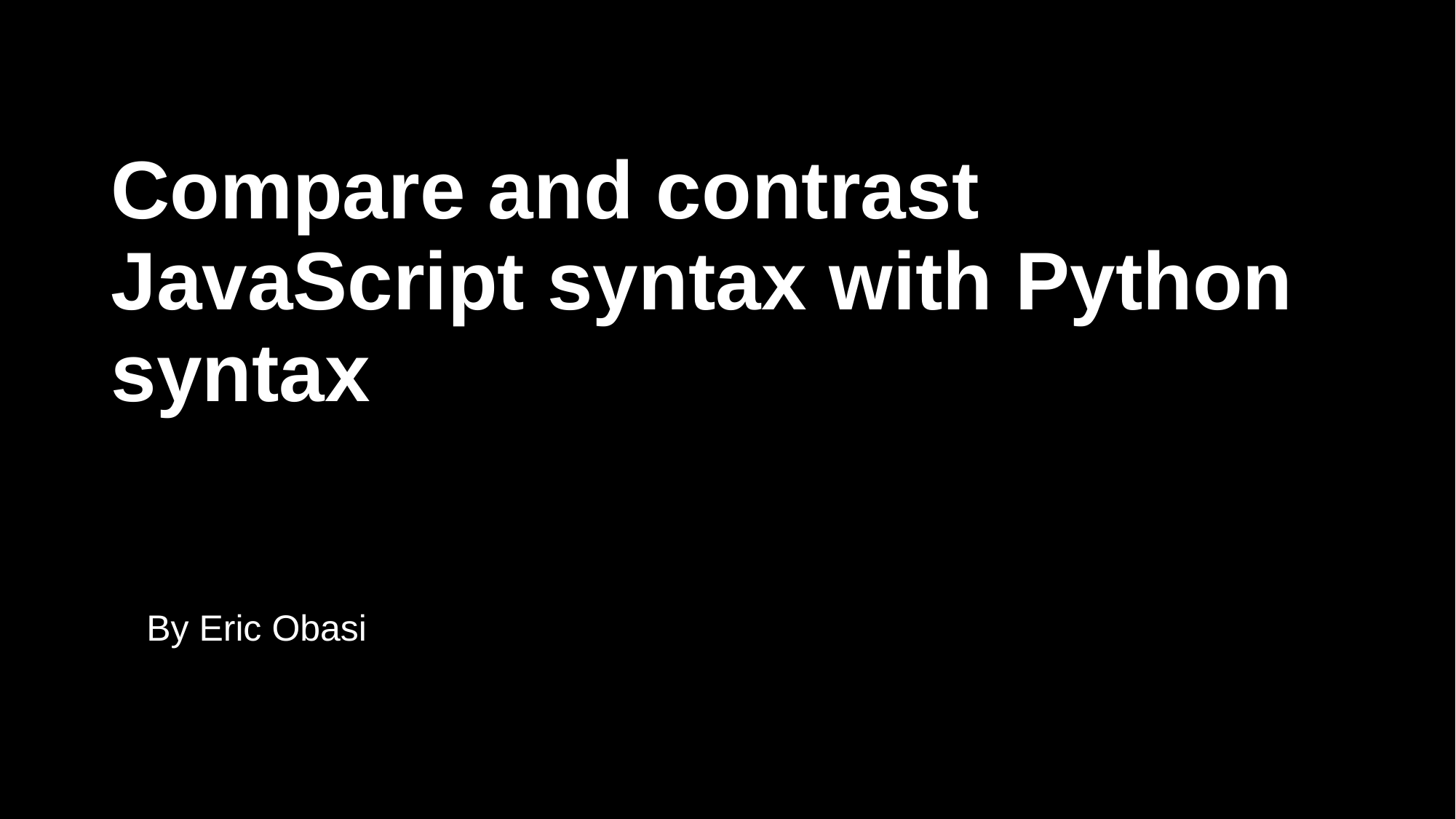

# Compare and contrast JavaScript syntax with Python syntax
By Eric Obasi